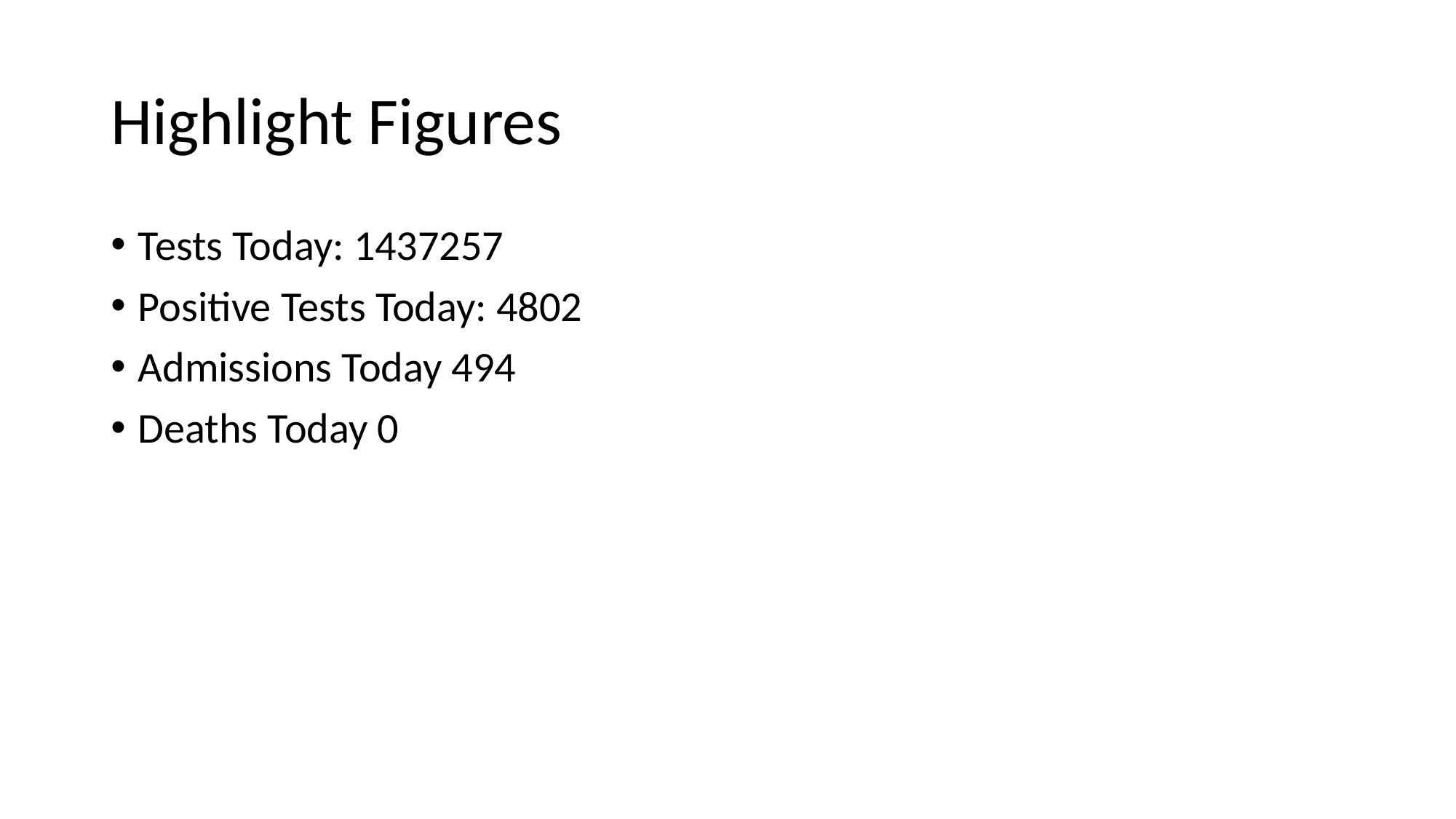

# Highlight Figures
Tests Today: 1437257
Positive Tests Today: 4802
Admissions Today 494
Deaths Today 0